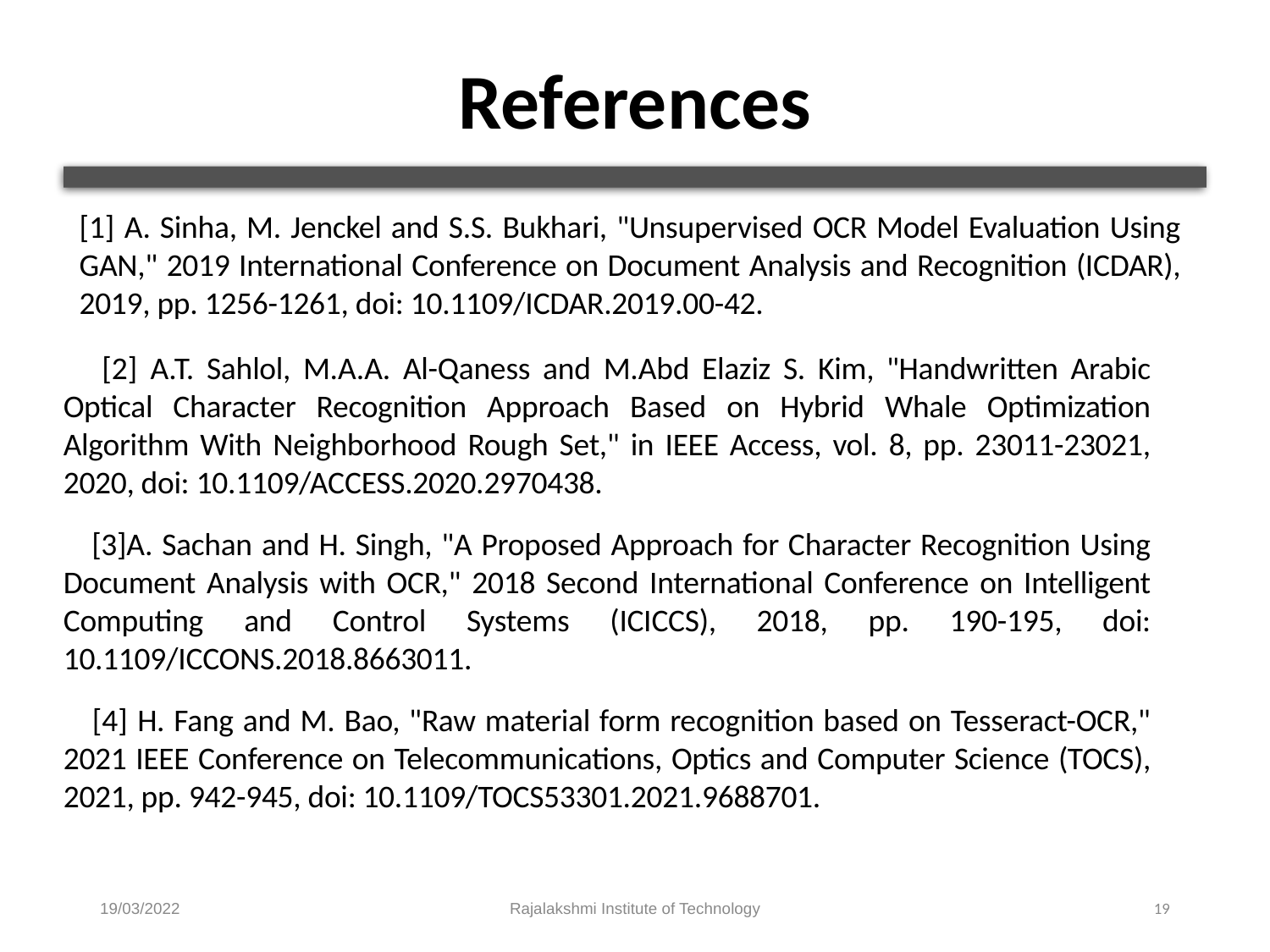

# References

[1] A. Sinha, M. Jenckel and S.S. Bukhari, "Unsupervised OCR Model Evaluation Using GAN," 2019 International Conference on Document Analysis and Recognition (ICDAR), 2019, pp. 1256-1261, doi: 10.1109/ICDAR.2019.00-42.
   [2] A.T. Sahlol, M.A.A. Al-Qaness and M.Abd Elaziz S. Kim, "Handwritten Arabic Optical Character Recognition Approach Based on Hybrid Whale Optimization Algorithm With Neighborhood Rough Set," in IEEE Access, vol. 8, pp. 23011-23021, 2020, doi: 10.1109/ACCESS.2020.2970438.
   [3]A. Sachan and H. Singh, "A Proposed Approach for Character Recognition Using Document Analysis with OCR," 2018 Second International Conference on Intelligent Computing and Control Systems (ICICCS), 2018, pp. 190-195, doi: 10.1109/ICCONS.2018.8663011.
   [4] H. Fang and M. Bao, "Raw material form recognition based on Tesseract-OCR," 2021 IEEE Conference on Telecommunications, Optics and Computer Science (TOCS), 2021, pp. 942-945, doi: 10.1109/TOCS53301.2021.9688701.

19/03/2022
Rajalakshmi Institute of Technology
19